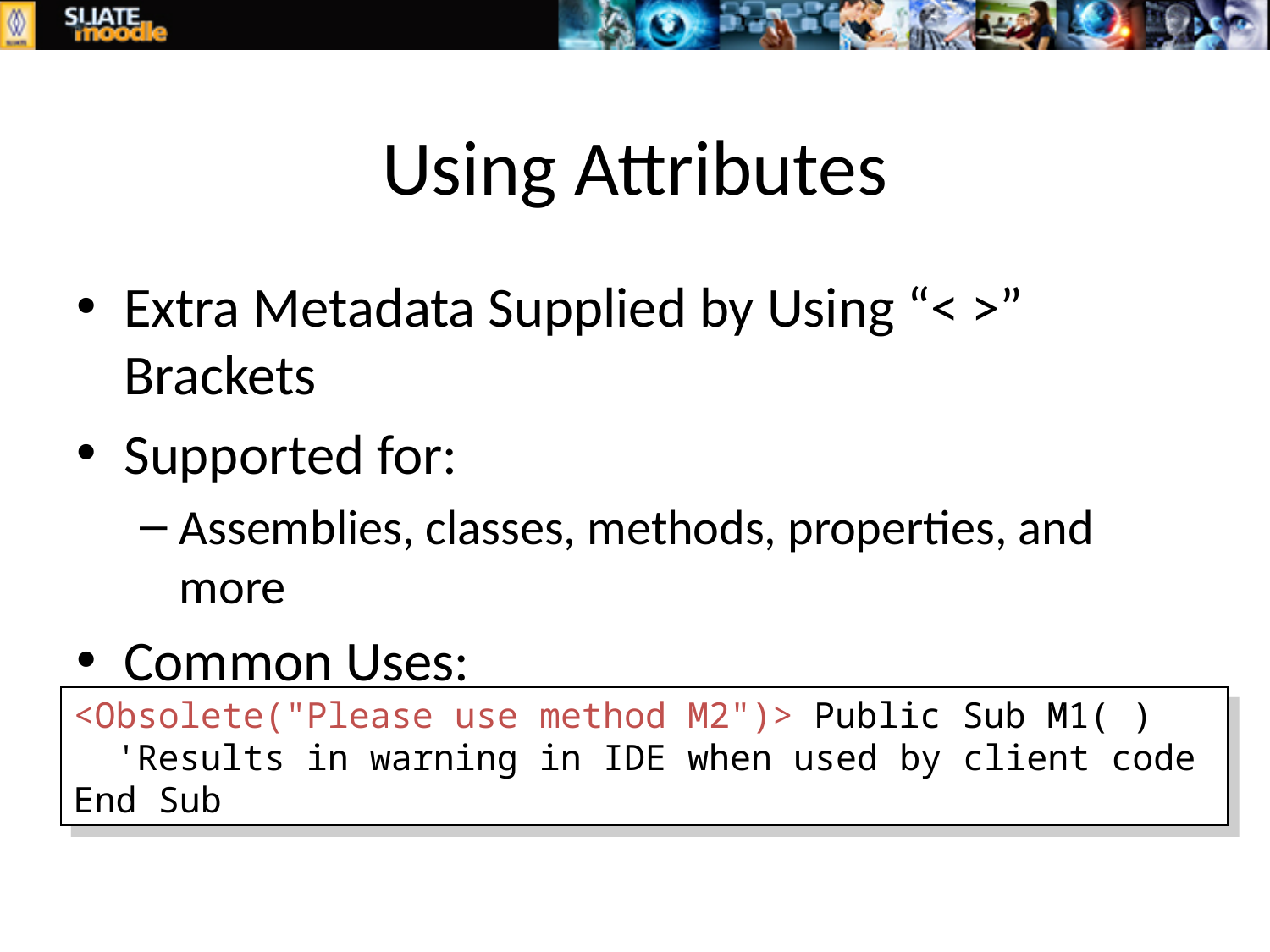

# Using Attributes
Extra Metadata Supplied by Using “< >” Brackets
Supported for:
Assemblies, classes, methods, properties, and more
Common Uses:
Assembly versioning, Web Services, components, security, and custom

<Obsolete("Please use method M2")> Public Sub M1( )
  'Results in warning in IDE when used by client code
End Sub